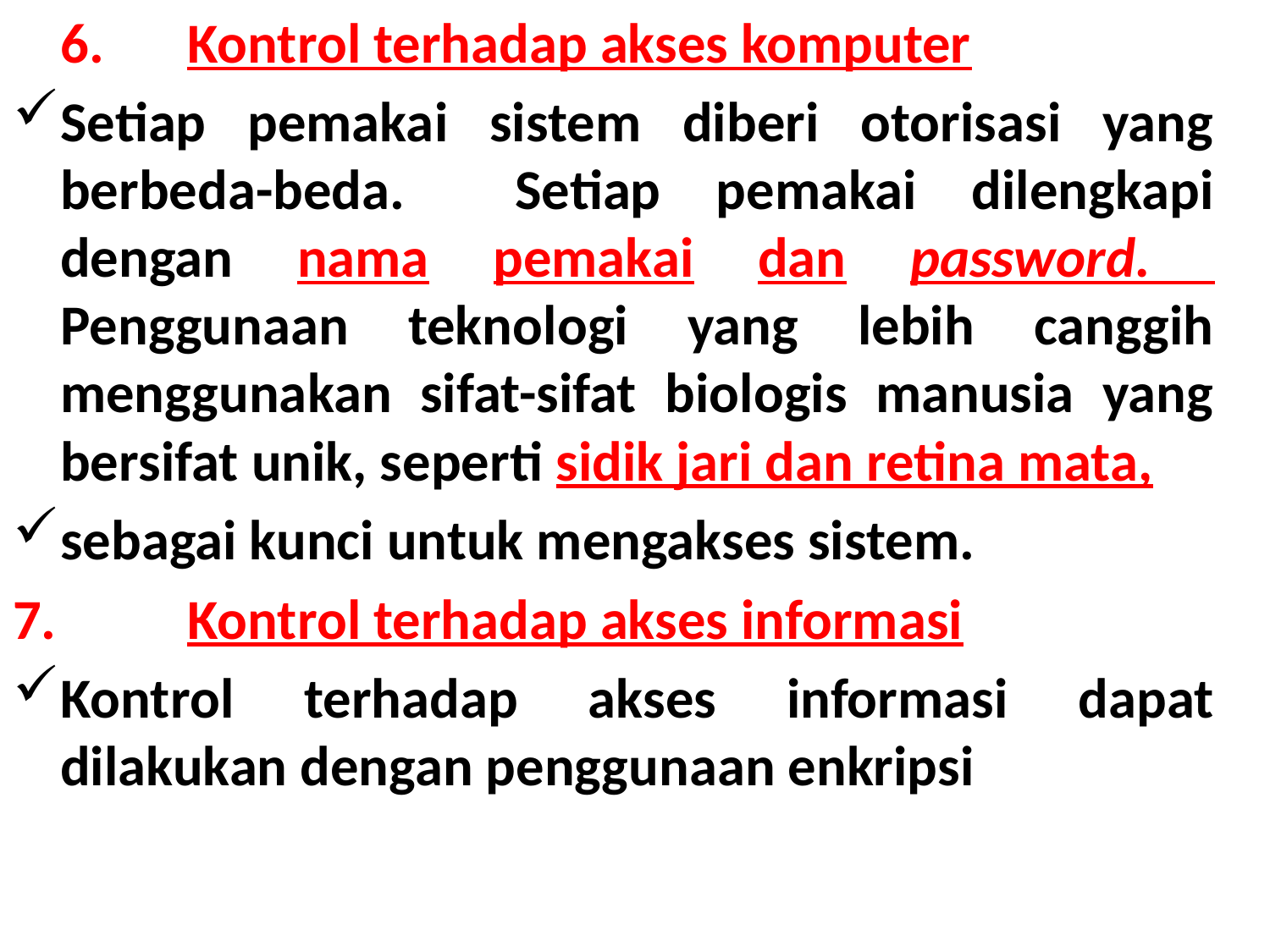

6. 	Kontrol terhadap akses komputer
Setiap pemakai sistem diberi otorisasi yang berbeda-beda.  Setiap pemakai dilengkapi dengan nama pemakai dan password.  Penggunaan teknologi yang lebih canggih menggunakan sifat-sifat biologis manusia yang bersifat unik, seperti sidik jari dan retina mata,
sebagai kunci untuk mengakses sistem.
7. 	Kontrol terhadap akses informasi
Kontrol terhadap akses informasi dapat dilakukan dengan penggunaan enkripsi